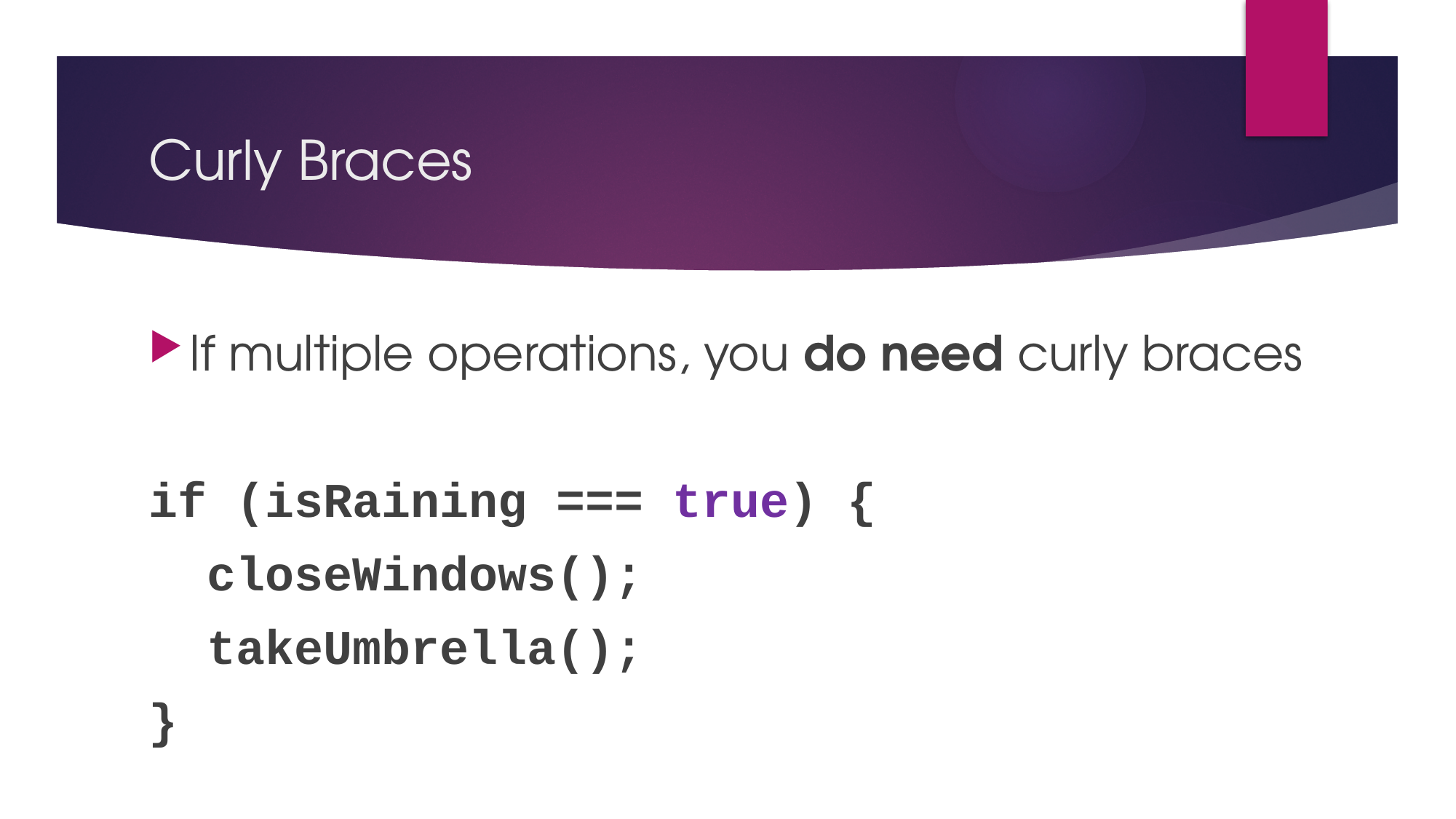

# Curly Braces
If multiple operations, you do need curly braces

if (isRaining === true) {
  closeWindows();
  takeUmbrella();
}